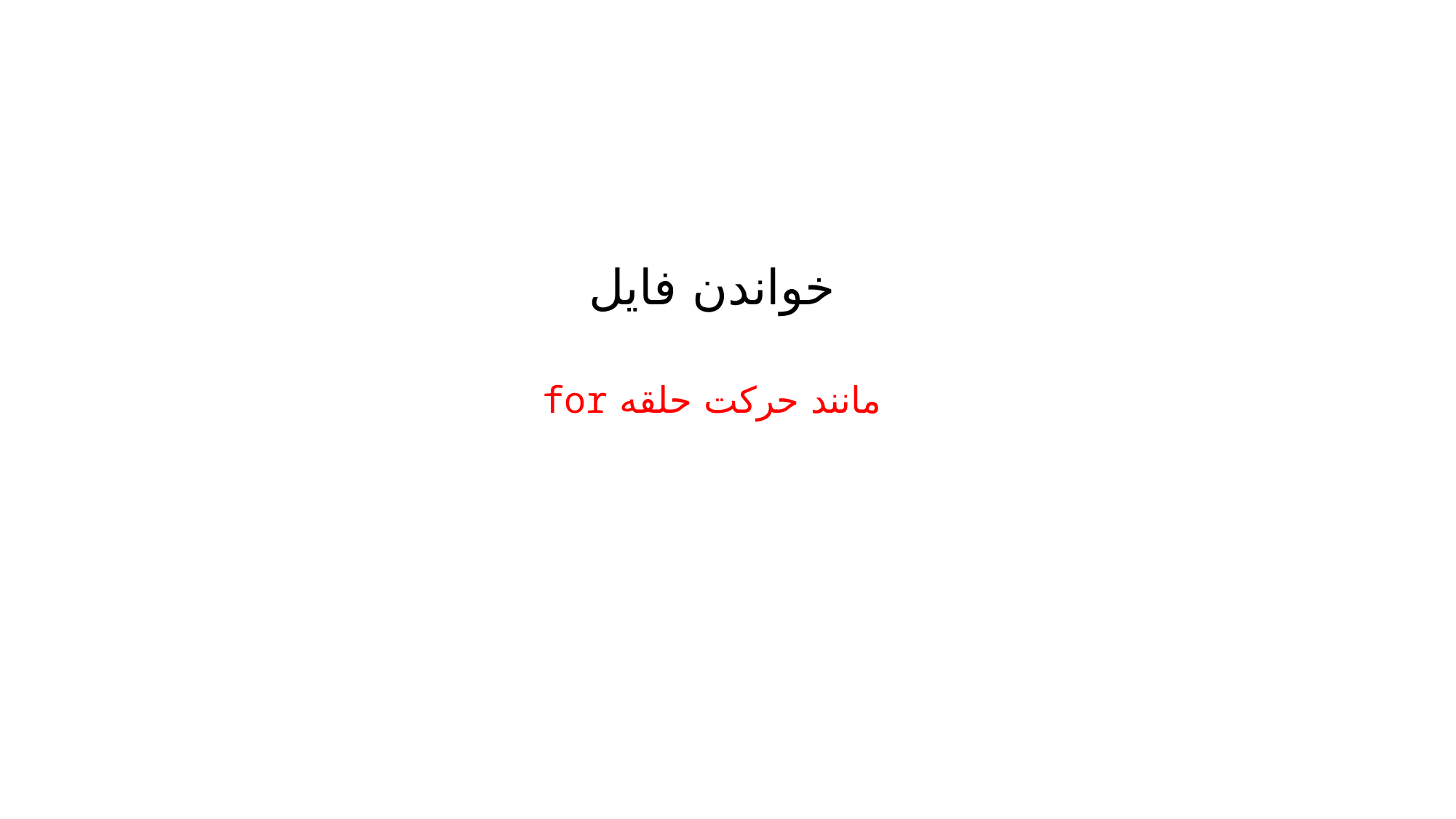

# خواندن فایل
مانند حرکت حلقه for